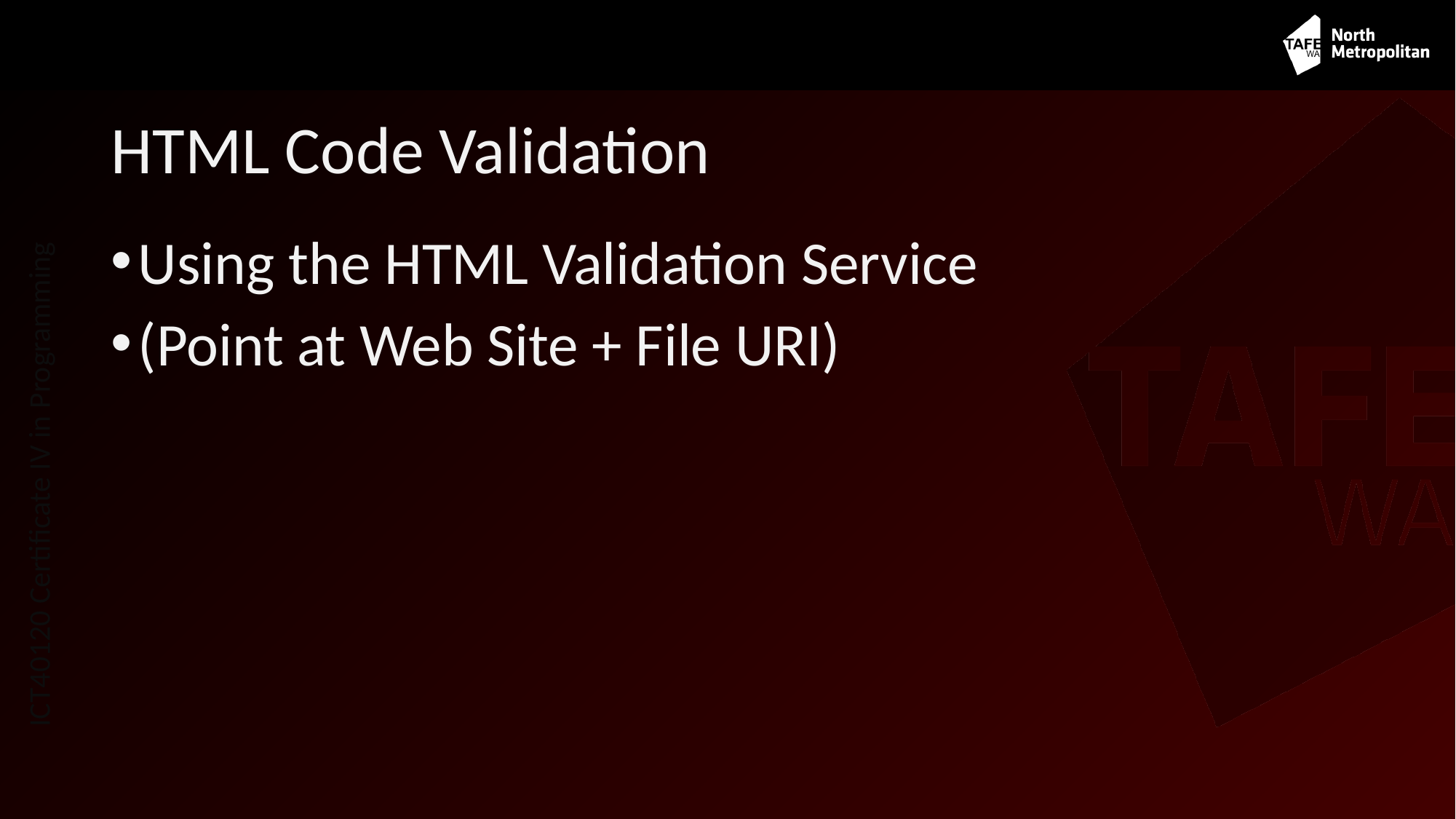

# HTML Code Validation
Using the HTML Validation Service
(Point at Web Site + File URI)